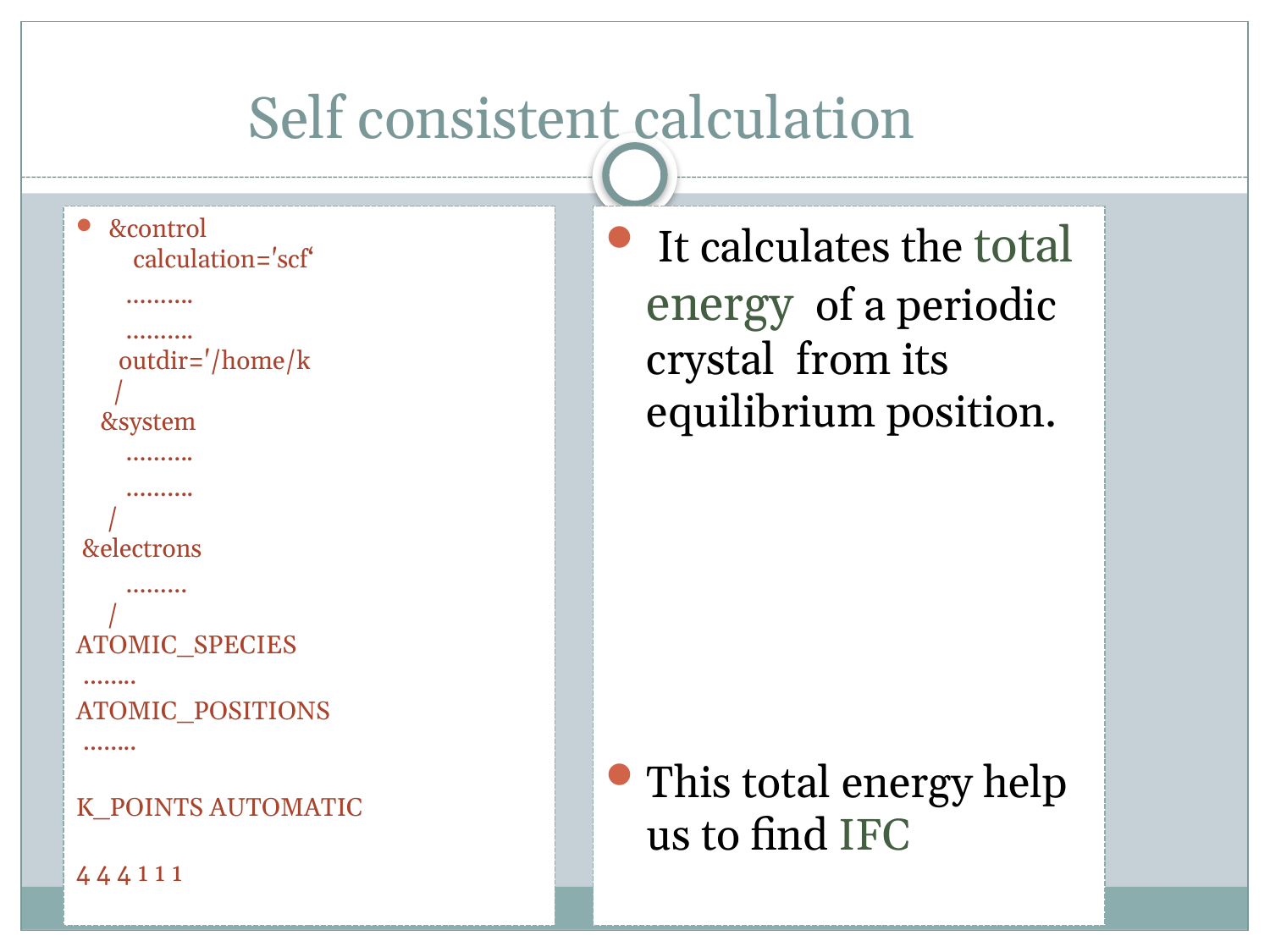

# Self consistent calculation
&control
    calculation='scf‘
        ……….
        ……….
       outdir='/home/k
      /
    &system
        ……….
        ……….
     /
 &electrons
        ………
     /
ATOMIC_SPECIES
 ……..
ATOMIC_POSITIONS
 ……..
K_POINTS AUTOMATIC
4 4 4 1 1 1

 It calculates the total energy  of a periodic crystal  from its equilibrium position.

This total energy help us to find IFC